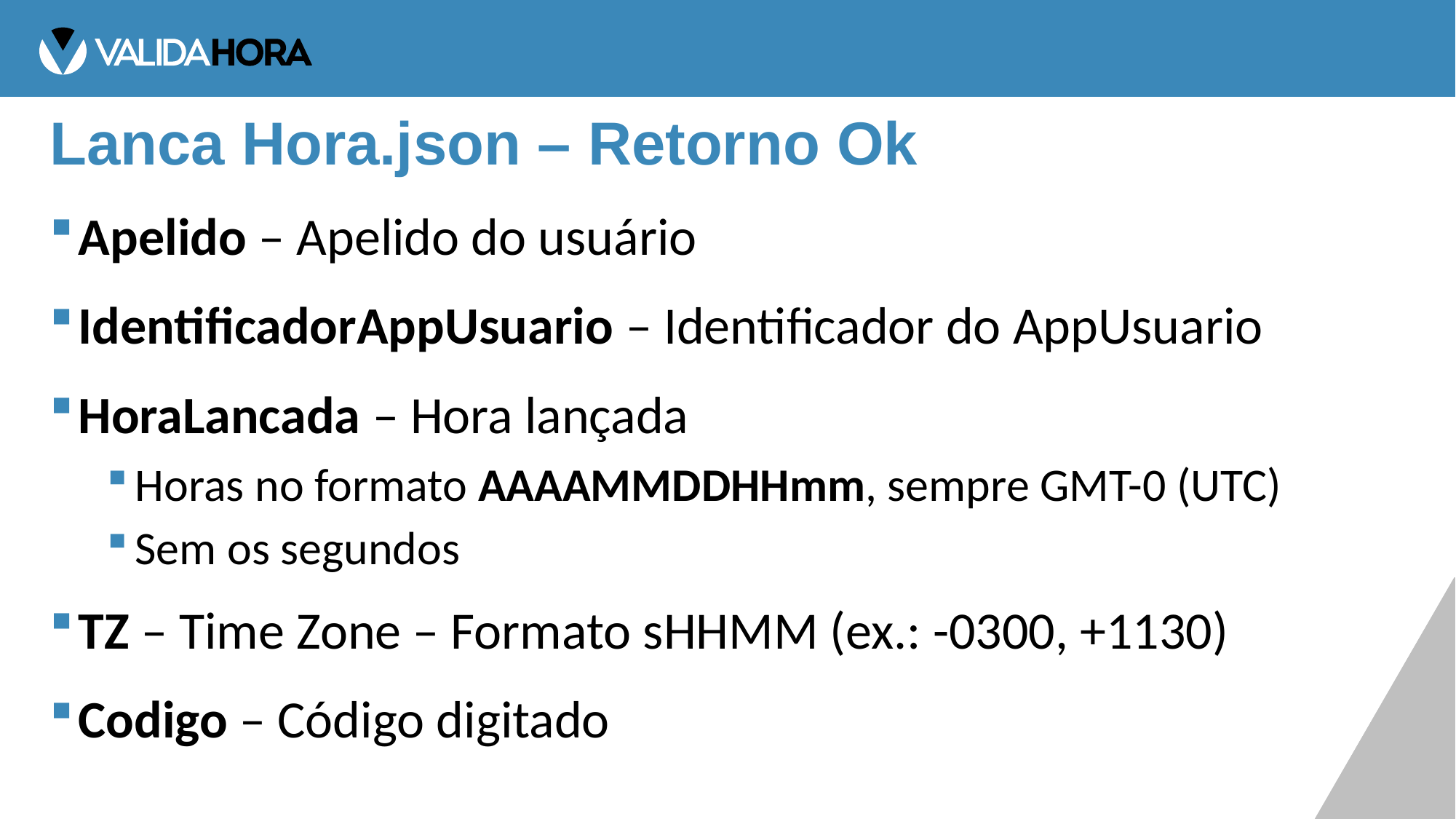

# Lanca Hora.json – Retorno Ok
Apelido – Apelido do usuário
IdentificadorAppUsuario – Identificador do AppUsuario
HoraLancada – Hora lançada
Horas no formato AAAAMMDDHHmm, sempre GMT-0 (UTC)
Sem os segundos
TZ – Time Zone – Formato sHHMM (ex.: -0300, +1130)
Codigo – Código digitado